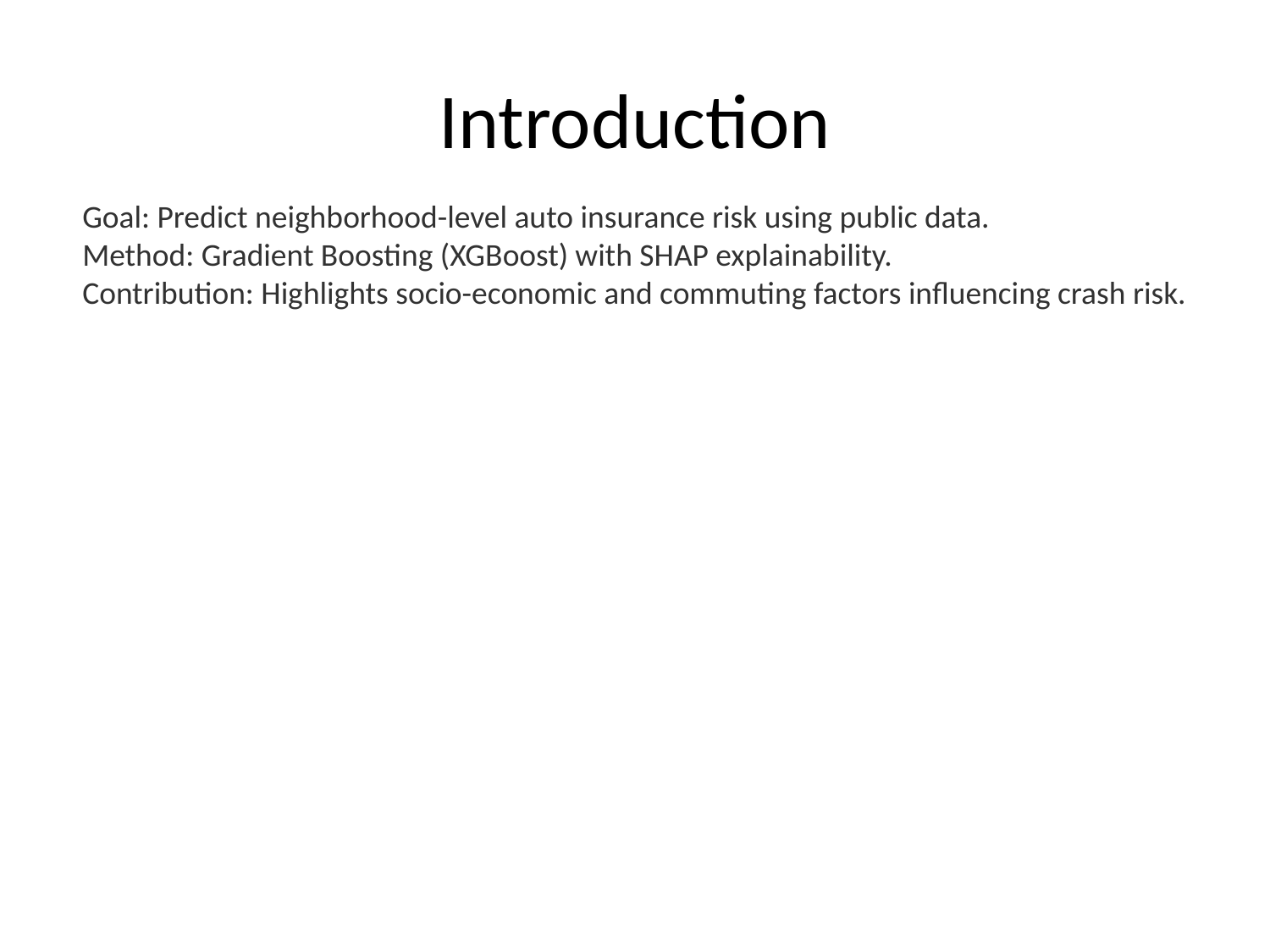

# Introduction
Goal: Predict neighborhood-level auto insurance risk using public data.
Method: Gradient Boosting (XGBoost) with SHAP explainability.
Contribution: Highlights socio-economic and commuting factors influencing crash risk.